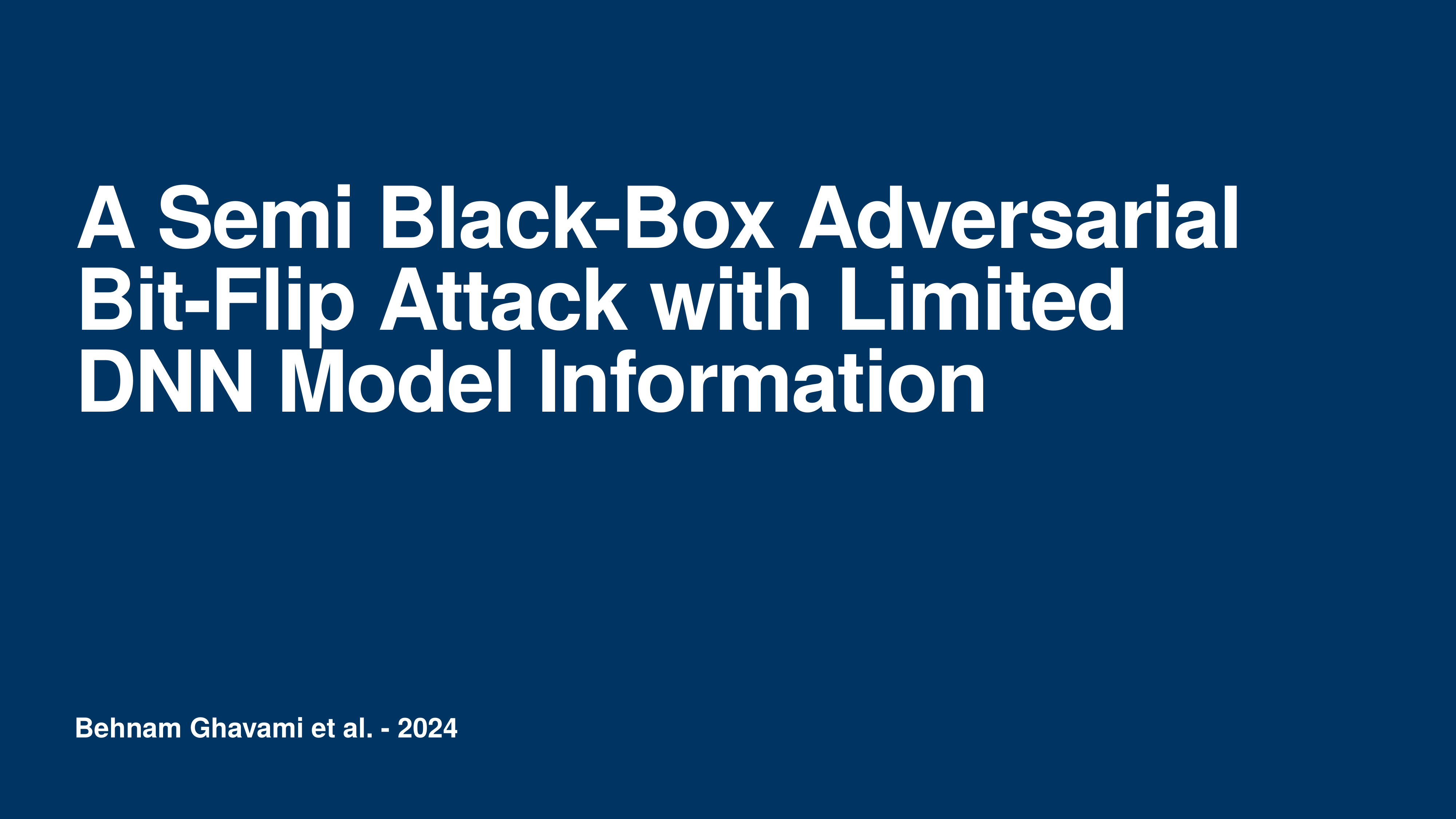

# A Semi Black-Box Adversarial Bit-Flip Attack with Limited
DNN Model Information
Behnam Ghavami et al. - 2024